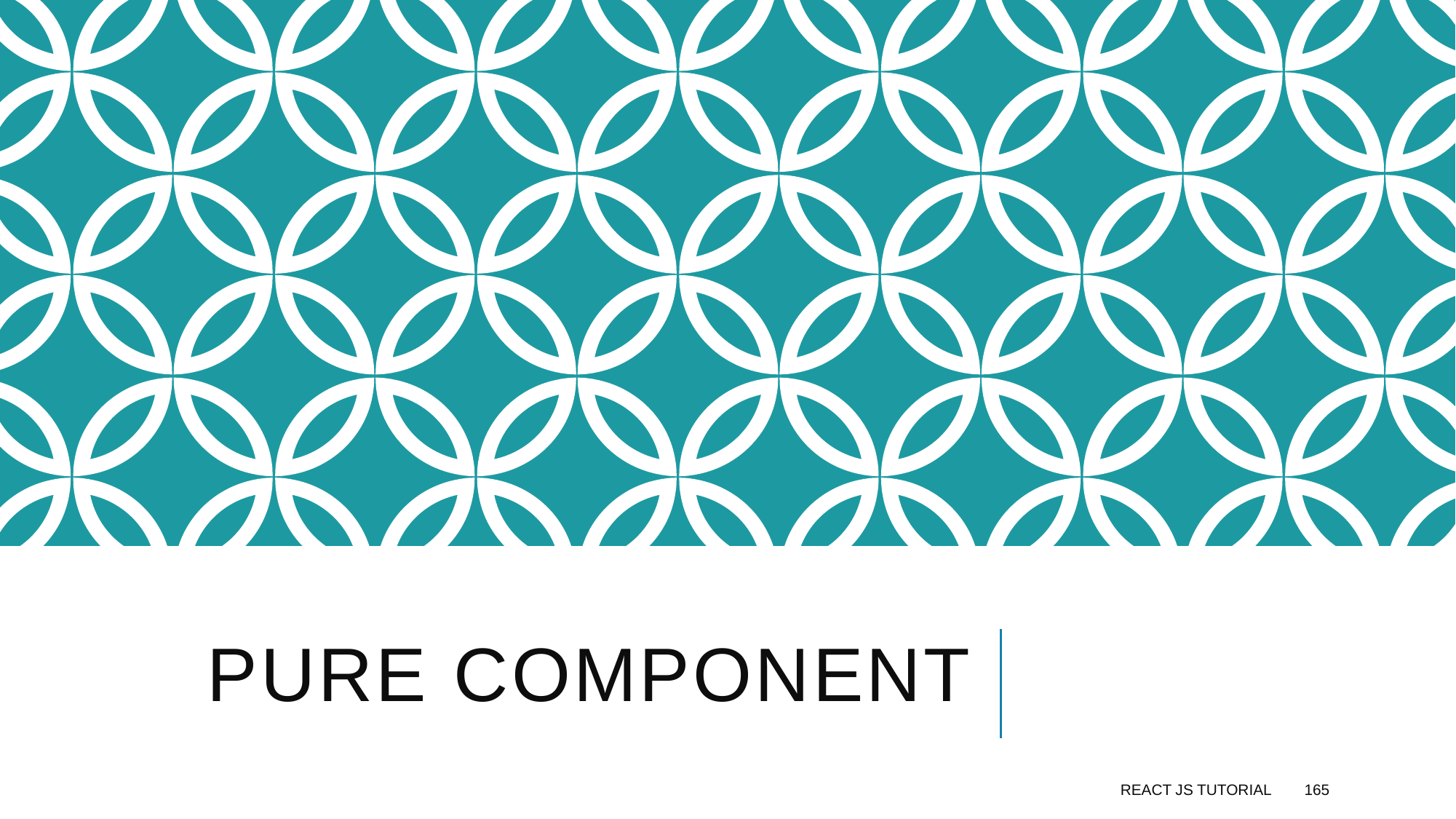

# Pure component

React JS Tutorial
165